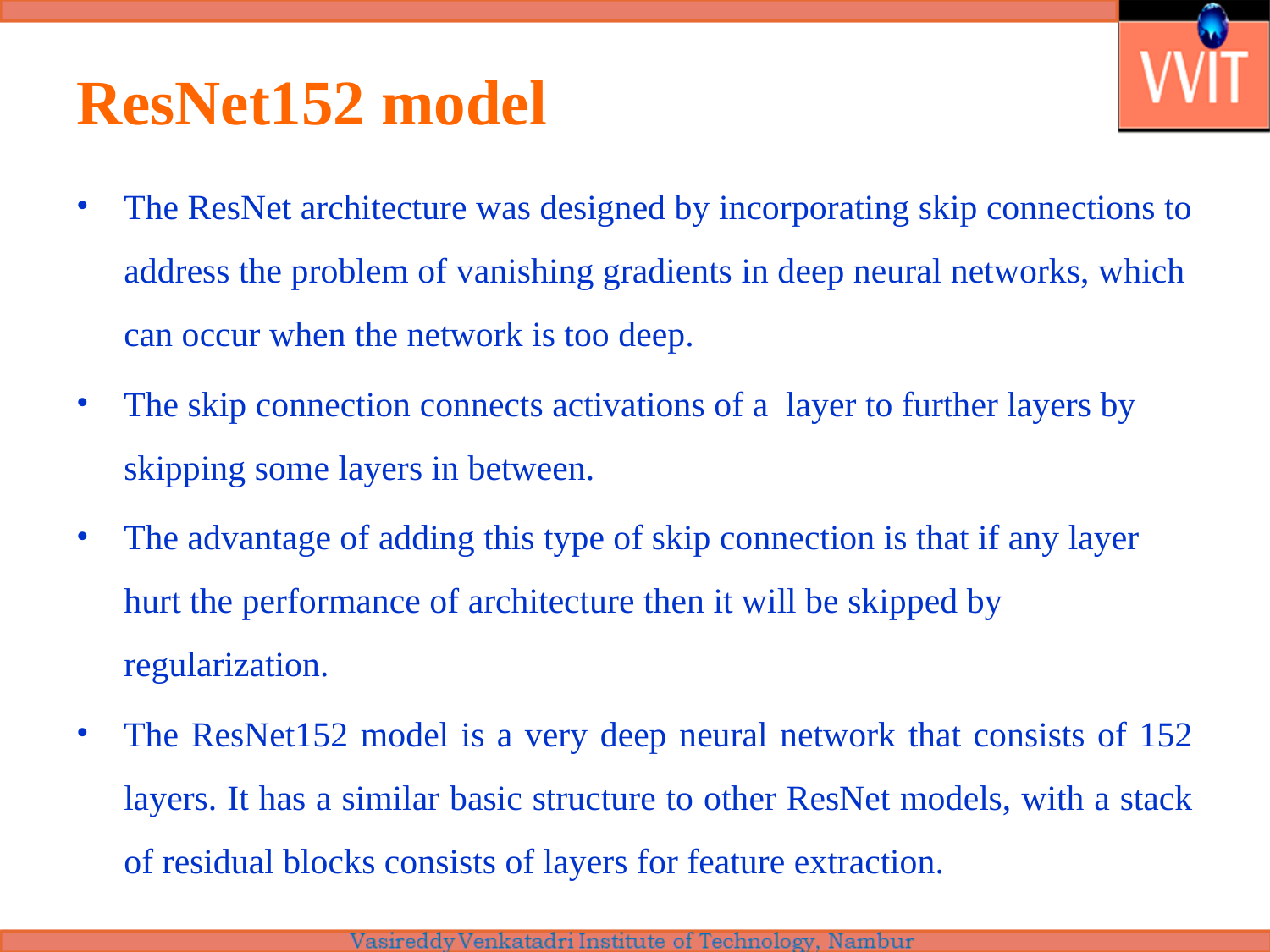

# ResNet152 model
The ResNet architecture was designed by incorporating skip connections to address the problem of vanishing gradients in deep neural networks, which can occur when the network is too deep.
The skip connection connects activations of a  layer to further layers by skipping some layers in between.
The advantage of adding this type of skip connection is that if any layer hurt the performance of architecture then it will be skipped by regularization.
The ResNet152 model is a very deep neural network that consists of 152 layers. It has a similar basic structure to other ResNet models, with a stack of residual blocks consists of layers for feature extraction.